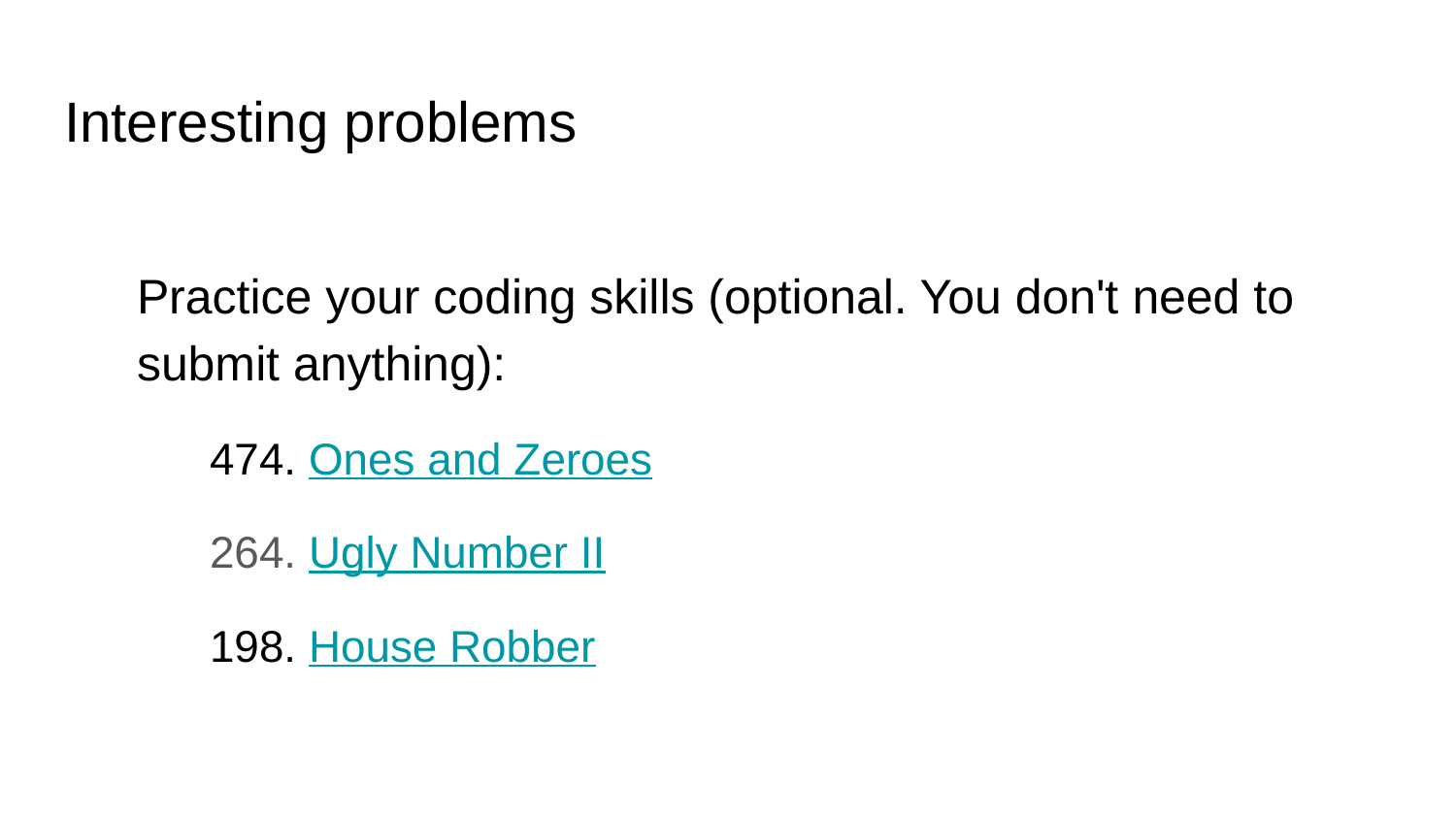

# Interesting problems

Practice your coding skills (optional. You don't need to submit anything):
474. Ones and Zeroes
264. Ugly Number II
198. House Robber